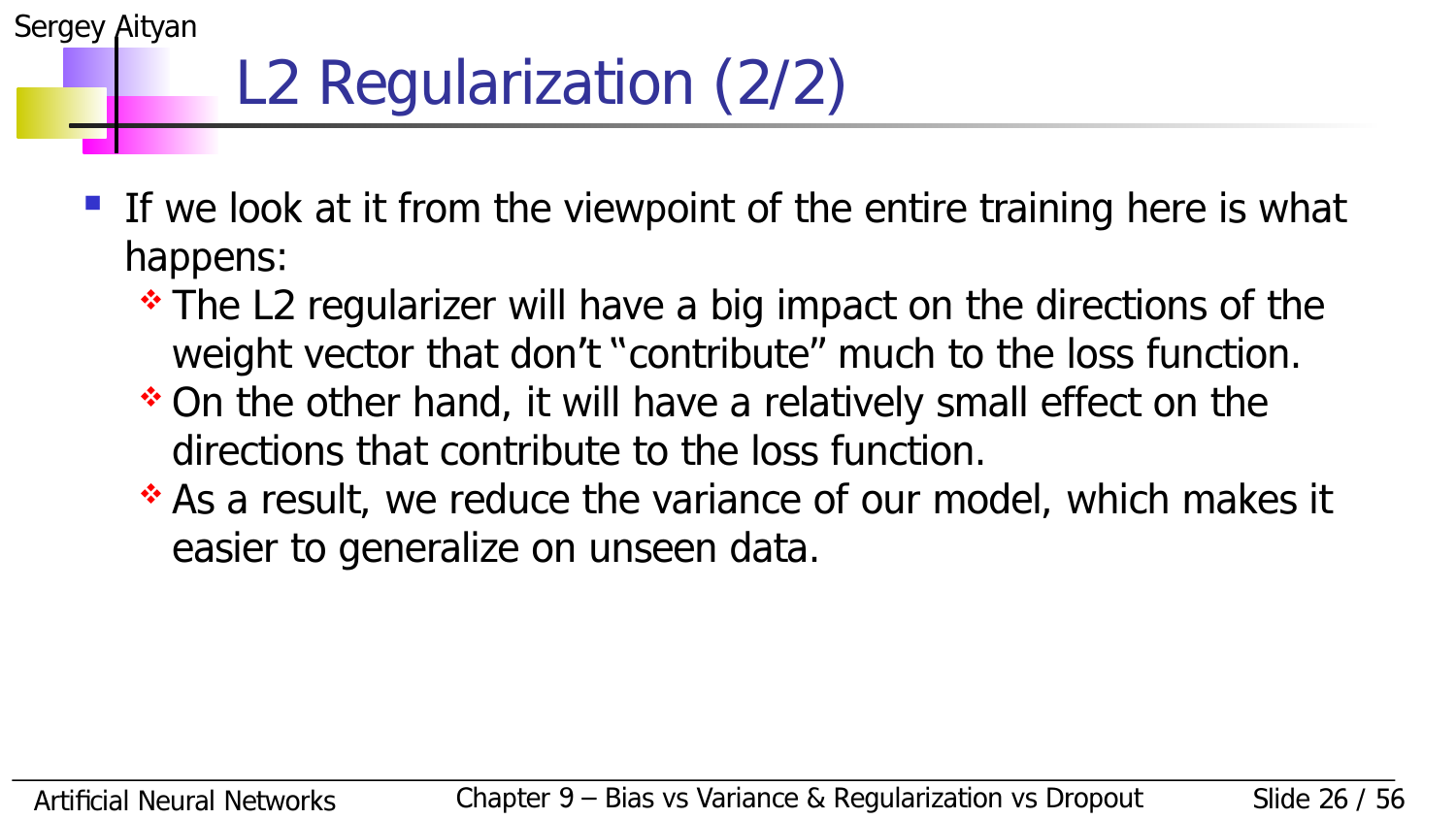

# L2 Regularization (2/2)
If we look at it from the viewpoint of the entire training here is what happens:
The L2 regularizer will have a big impact on the directions of the weight vector that don’t “contribute” much to the loss function.
On the other hand, it will have a relatively small effect on the directions that contribute to the loss function.
As a result, we reduce the variance of our model, which makes it easier to generalize on unseen data.